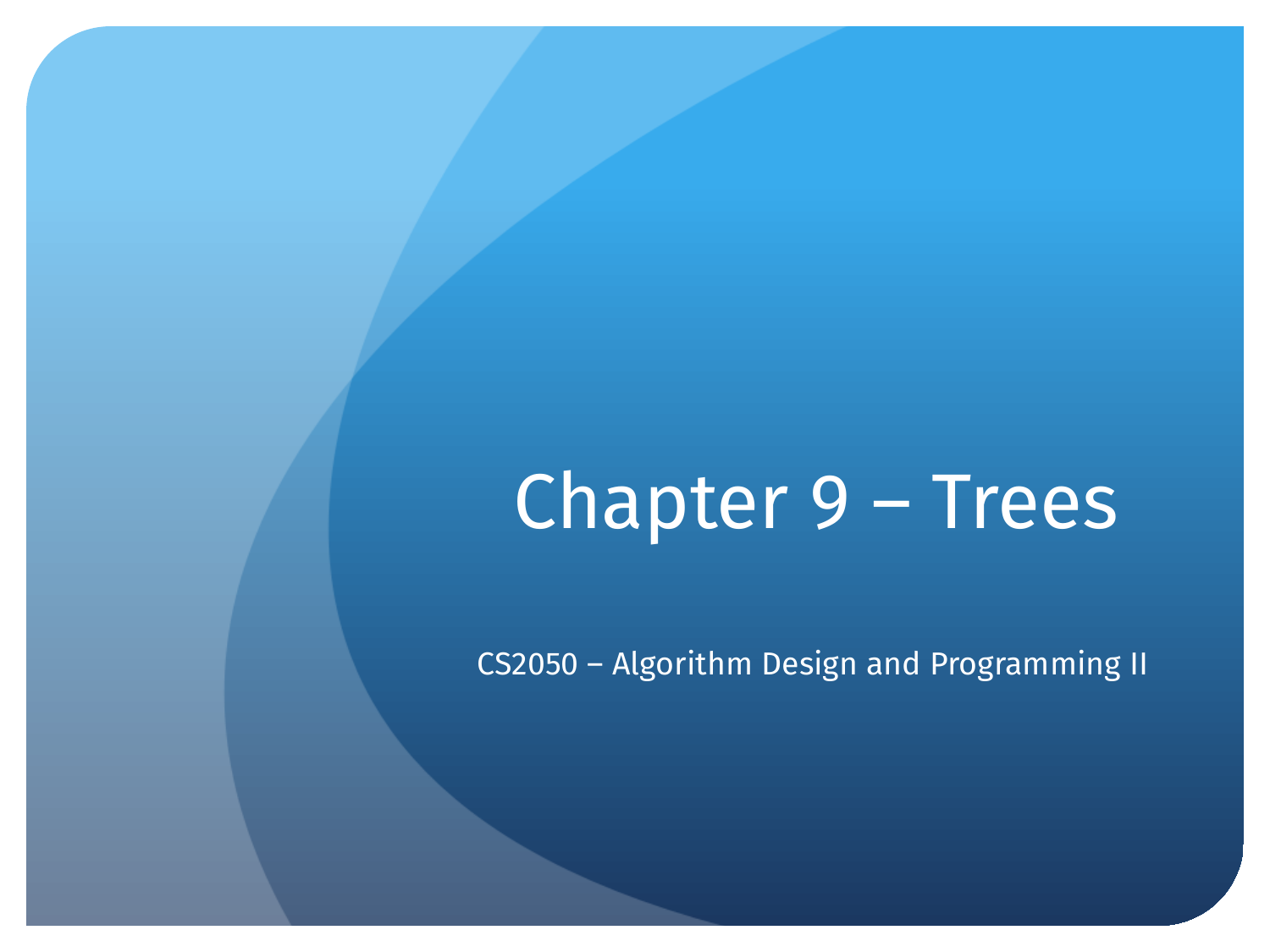

# Chapter 9 – Trees
CS2050 – Algorithm Design and Programming II